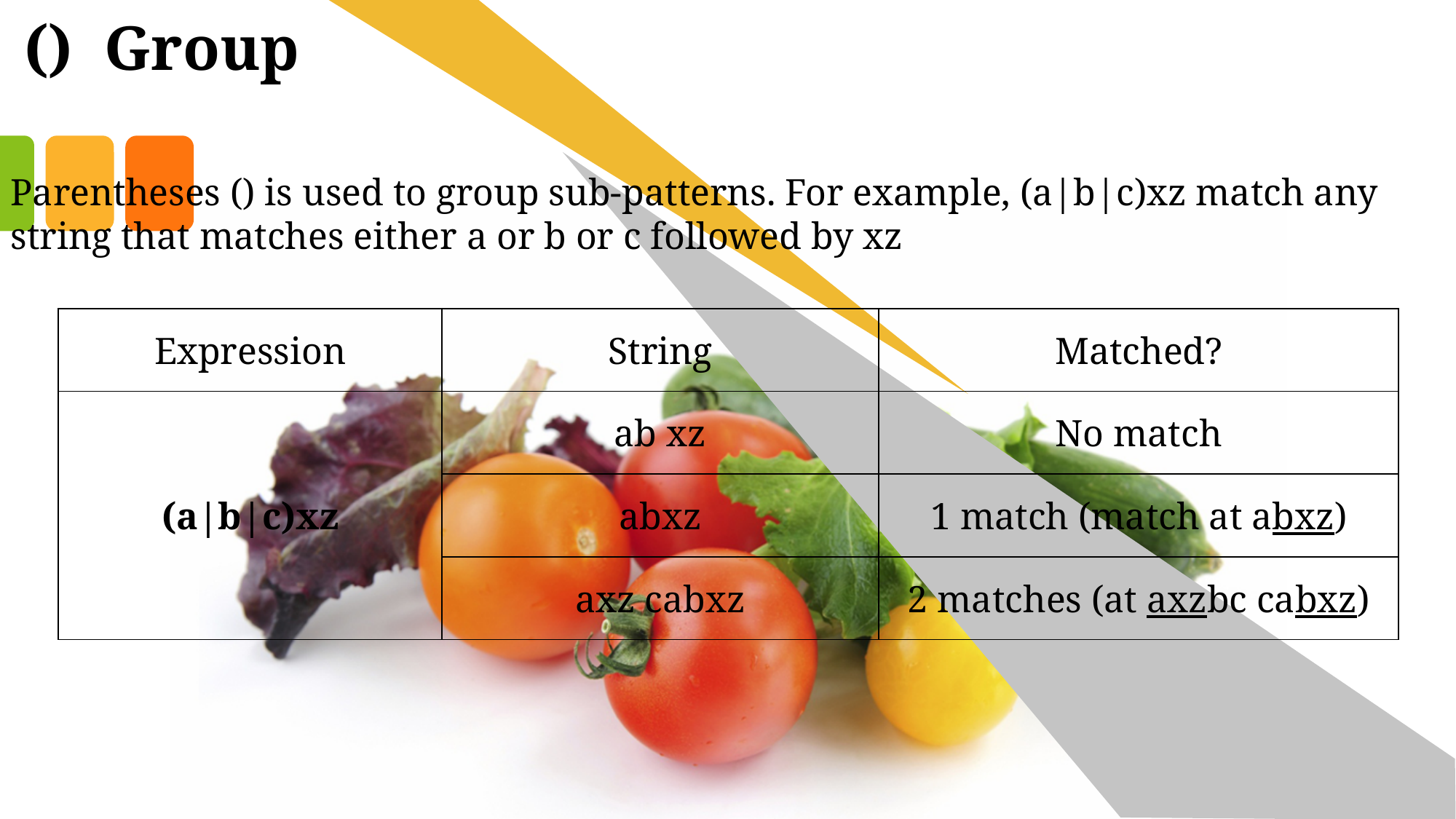

()  Group
Parentheses () is used to group sub-patterns. For example, (a|b|c)xz match any string that matches either a or b or c followed by xz
| Expression | String | Matched? |
| --- | --- | --- |
| (a|b|c)xz | ab xz | No match |
|  | abxz | 1 match (match at abxz) |
|  | axz cabxz | 2 matches (at axzbc cabxz) |